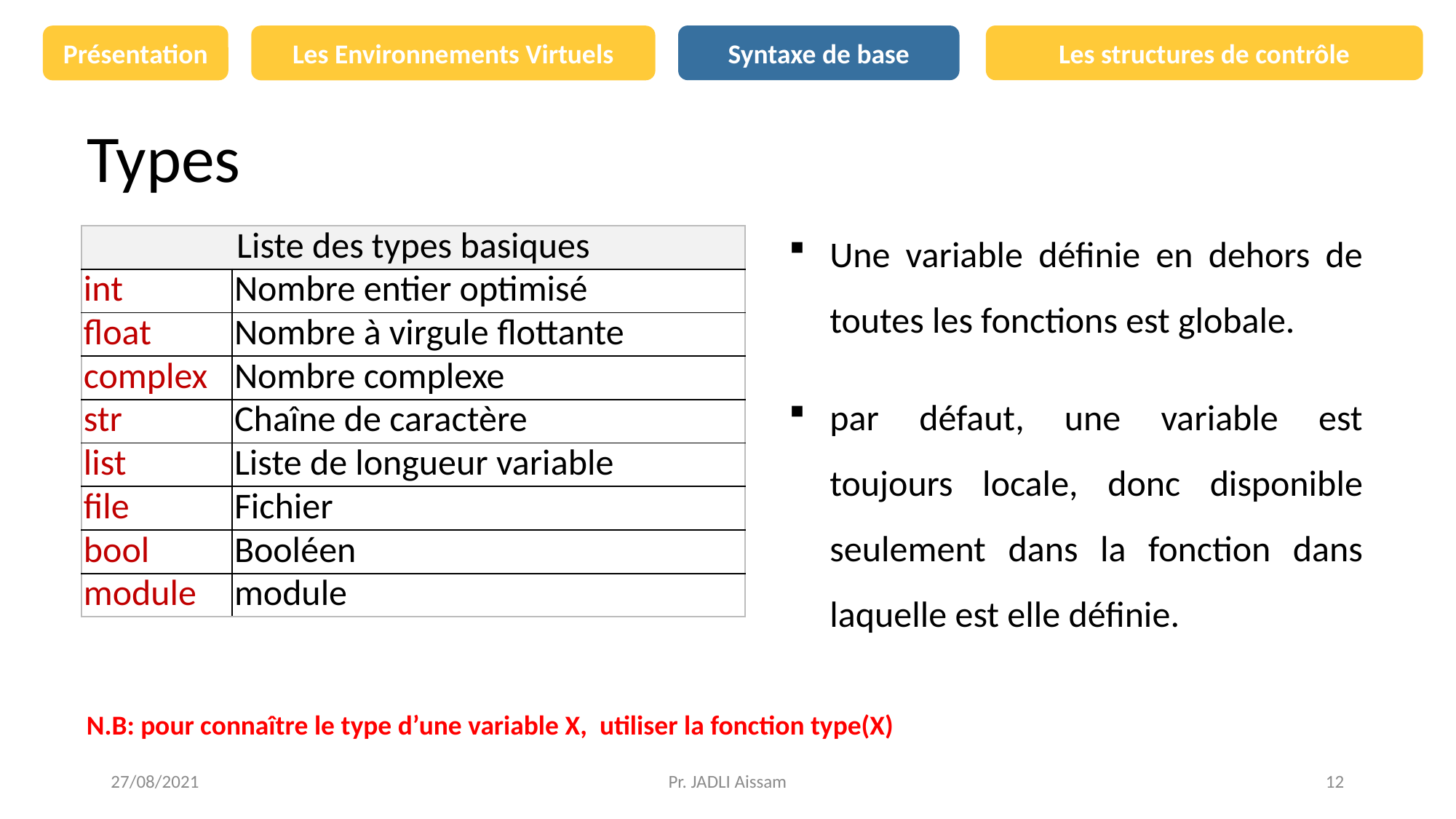

Les structures de contrôle
Syntaxe de base
Présentation
Les Environnements Virtuels
# Types
Une variable définie en dehors de toutes les fonctions est globale.

par défaut, une variable est toujours locale, donc disponible seulement dans la fonction dans laquelle est elle définie.
| Liste des types basiques |  |
| --- | --- |
| int | Nombre entier optimisé |
| float | Nombre à virgule flottante |
| complex | Nombre complexe |
| str | Chaîne de caractère |
| list | Liste de longueur variable |
| file | Fichier |
| bool | Booléen |
| module | module |
N.B: pour connaître le type d’une variable X,  utiliser la fonction type(X)
27/08/2021
Pr. JADLI Aissam
12